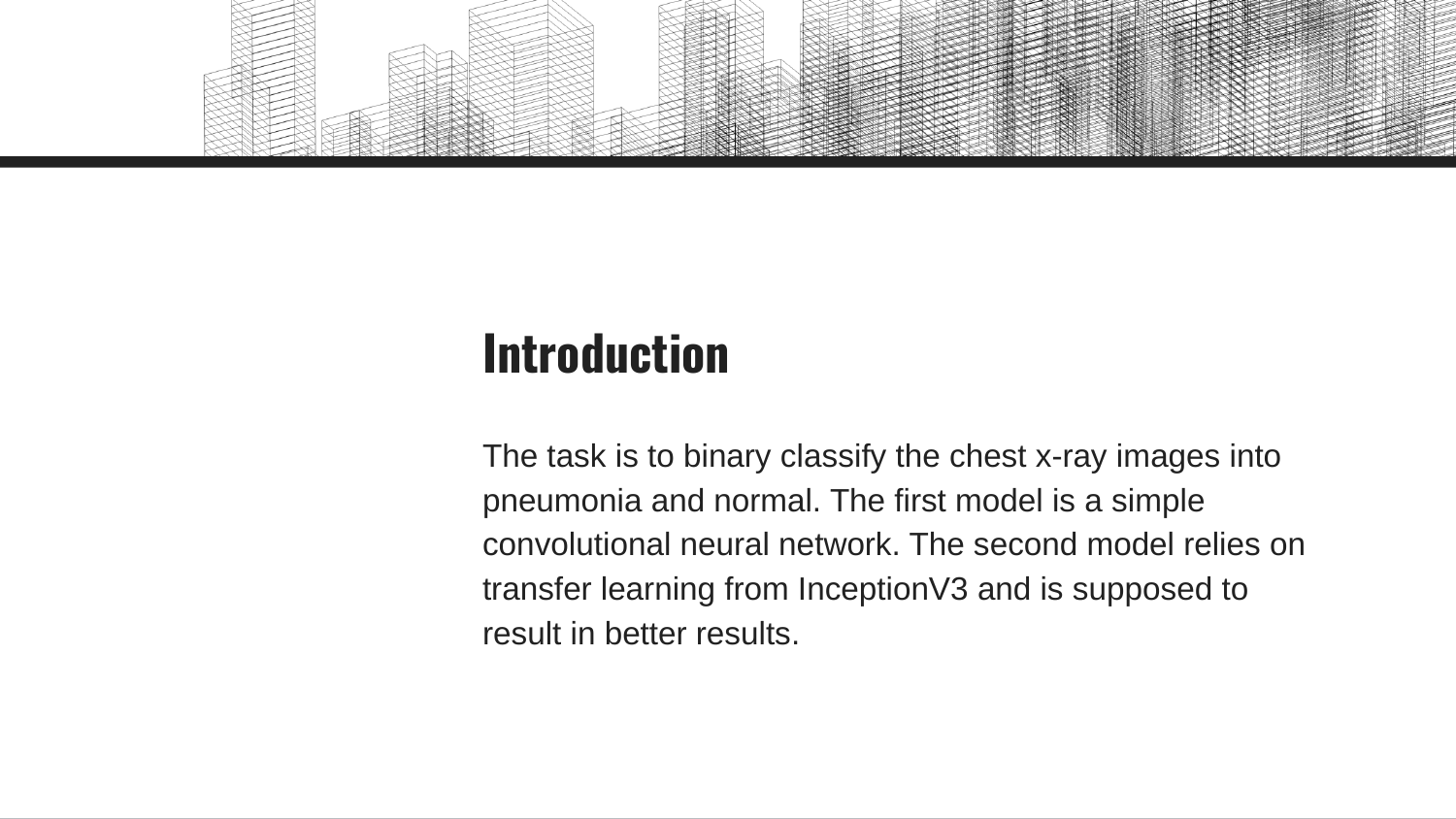

# Introduction
The task is to binary classify the chest x-ray images into pneumonia and normal. The first model is a simple convolutional neural network. The second model relies on transfer learning from InceptionV3 and is supposed to result in better results.